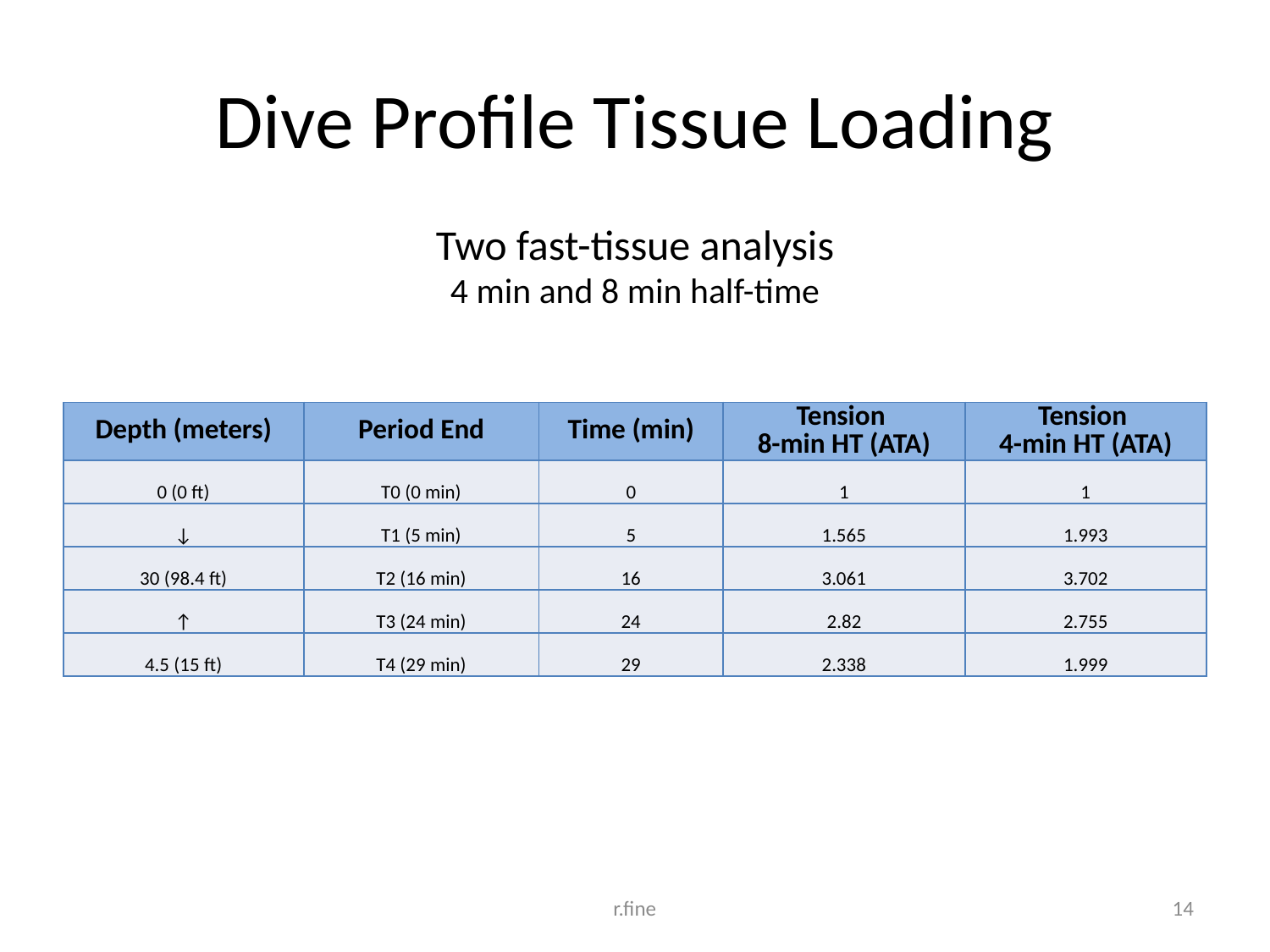

# Dive Profile Tissue Loading
Two fast-tissue analysis
4 min and 8 min half-time
| Depth (meters) | Period End | Time (min) | Tension 8-min HT (ATA) | Tension 4-min HT (ATA) |
| --- | --- | --- | --- | --- |
| 0 (0 ft) | T0 (0 min) | 0 | 1 | 1 |
| ↓ | T1 (5 min) | 5 | 1.565 | 1.993 |
| 30 (98.4 ft) | T2 (16 min) | 16 | 3.061 | 3.702 |
| ↑ | T3 (24 min) | 24 | 2.82 | 2.755 |
| 4.5 (15 ft) | T4 (29 min) | 29 | 2.338 | 1.999 |
r.fine
14